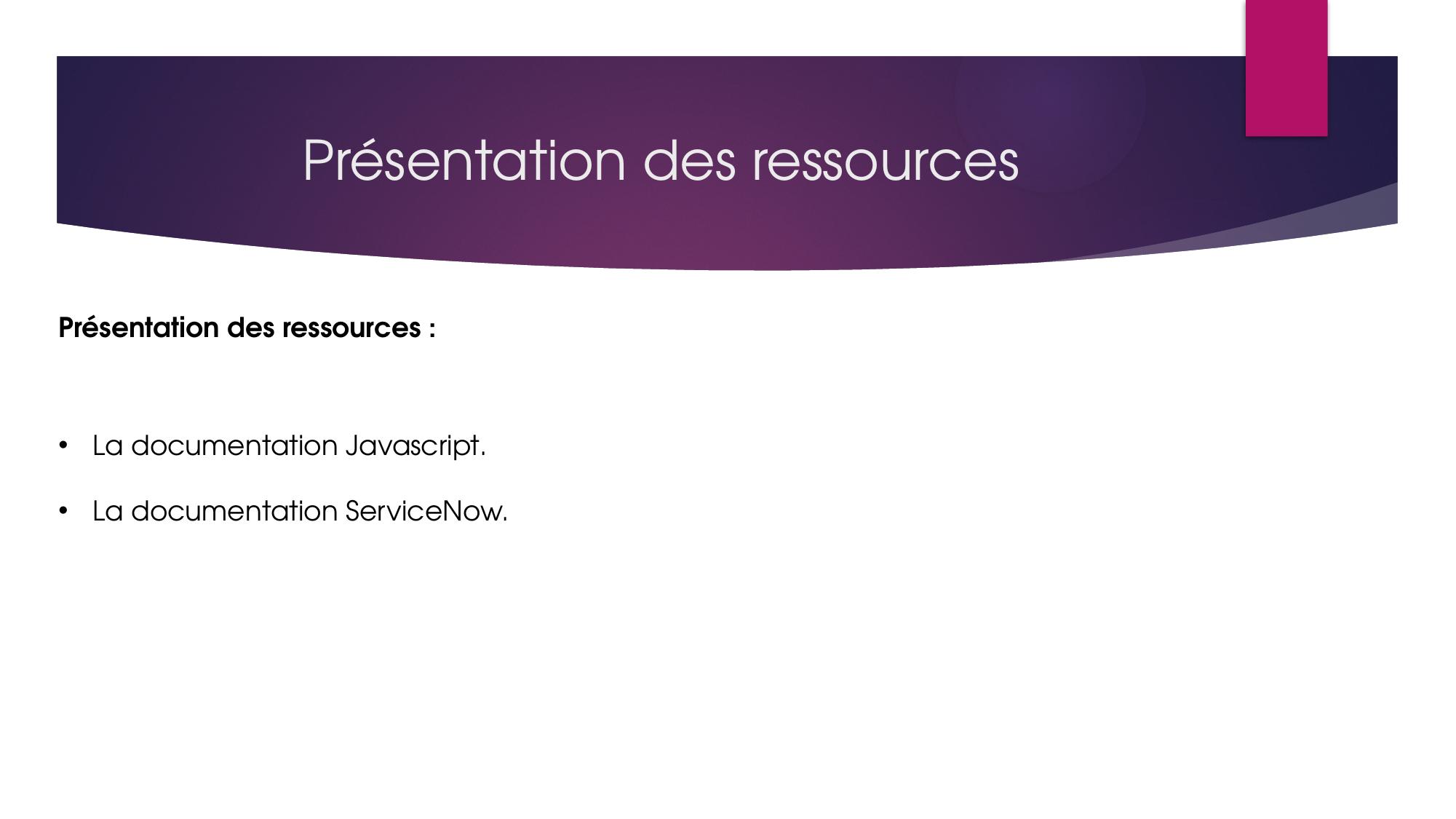

# Présentation des ressources
Présentation des ressources :

La documentation Javascript.

La documentation ServiceNow.